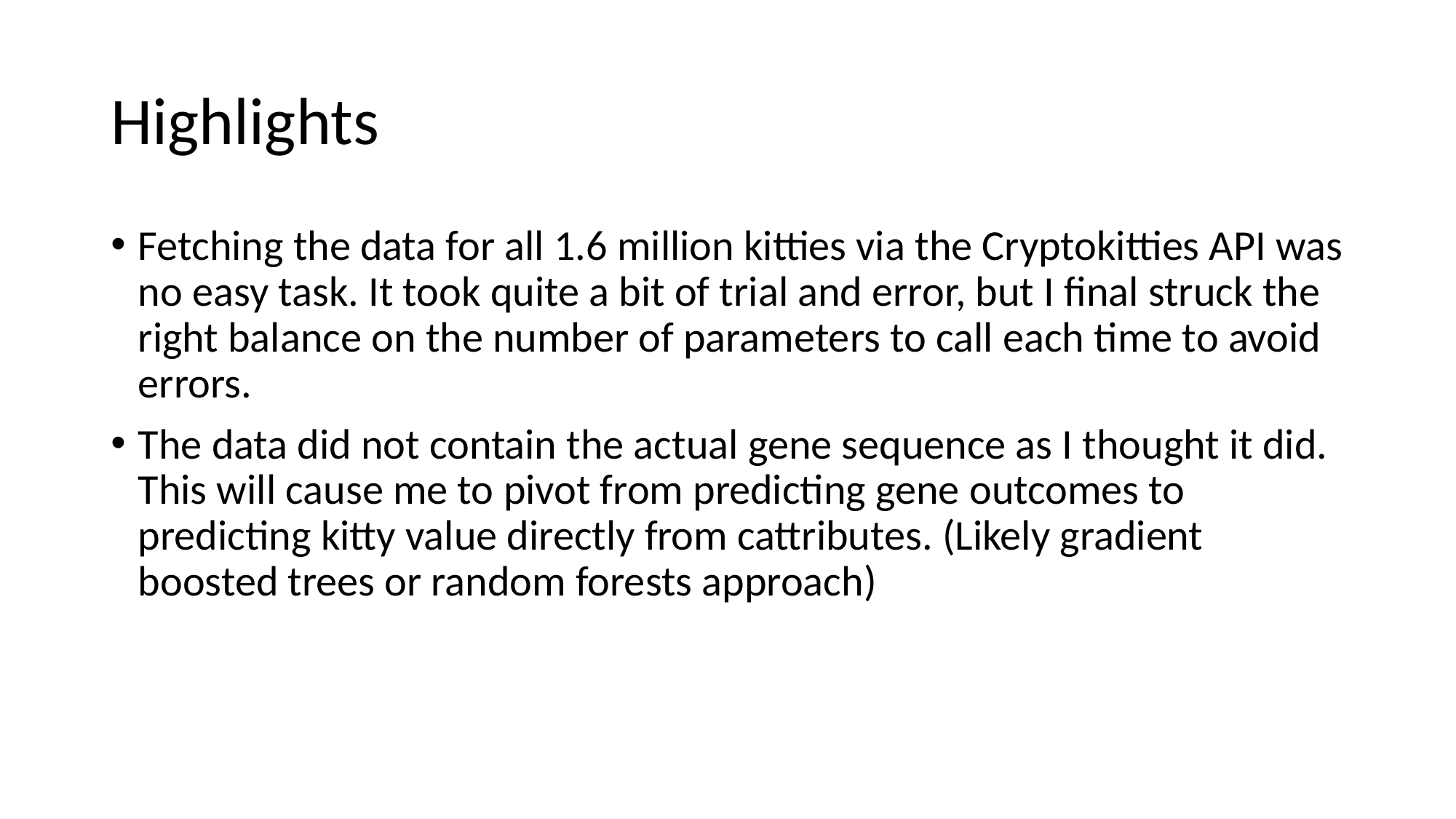

# Highlights
Fetching the data for all 1.6 million kitties via the Cryptokitties API was no easy task. It took quite a bit of trial and error, but I final struck the right balance on the number of parameters to call each time to avoid errors.
The data did not contain the actual gene sequence as I thought it did. This will cause me to pivot from predicting gene outcomes to predicting kitty value directly from cattributes. (Likely gradient boosted trees or random forests approach)